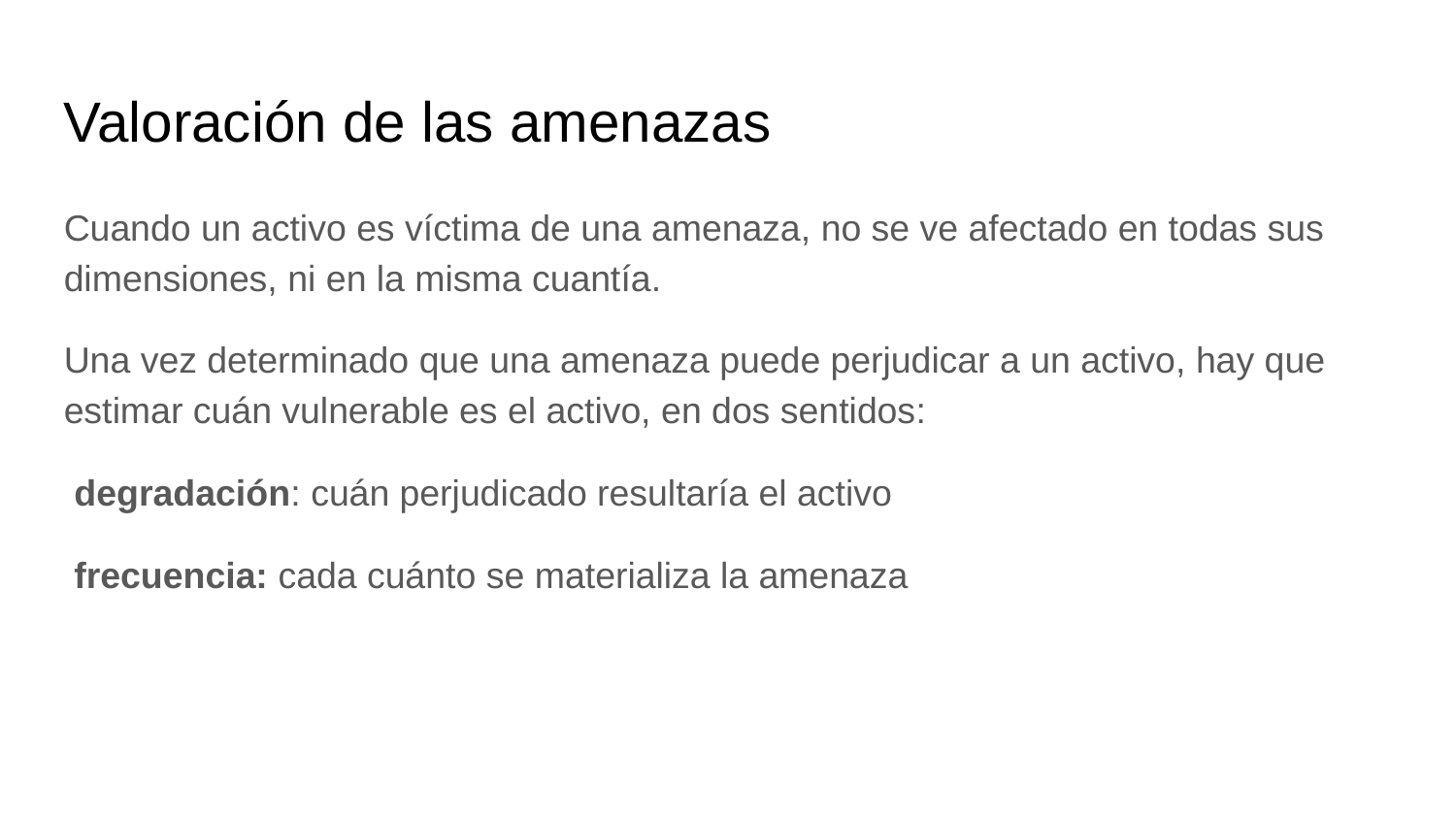

Valoración de las amenazas
Cuando un activo es víctima de una amenaza, no se ve afectado en todas sus dimensiones, ni en la misma cuantía.
Una vez determinado que una amenaza puede perjudicar a un activo, hay que estimar cuán vulnerable es el activo, en dos sentidos​:
 degradación​: cuán perjudicado resultaría el activo
 frecuencia:​ cada cuánto se materializa la amenaza